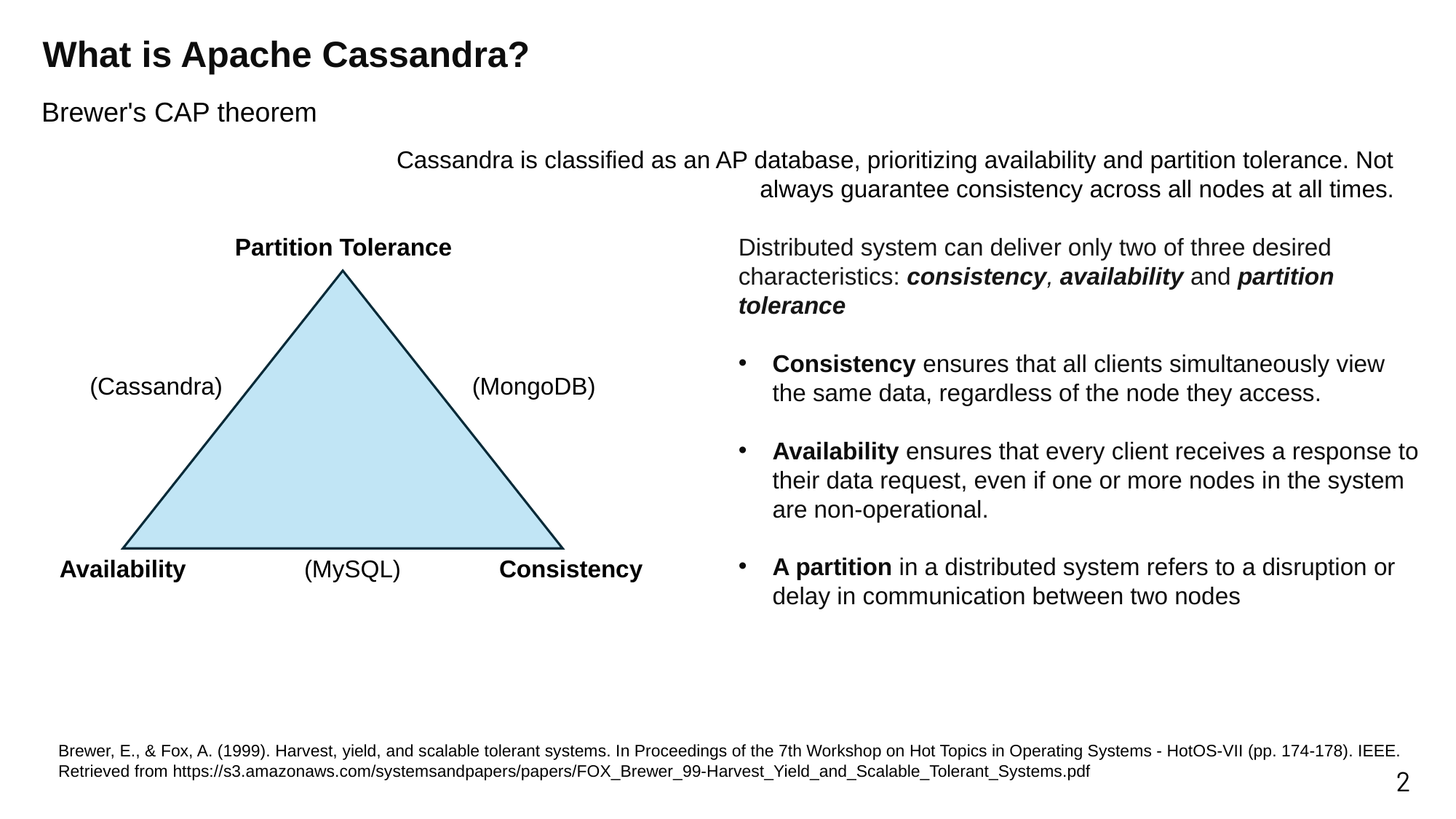

What is Apache Cassandra?
Brewer's CAP theorem

Cassandra is classified as an AP database, prioritizing availability and partition tolerance. Not always guarantee consistency across all nodes at all times.
Partition Tolerance
Distributed system can deliver only two of three desired characteristics: consistency, availability and partition tolerance

Consistency ensures that all clients simultaneously view the same data, regardless of the node they access.

Availability ensures that every client receives a response to their data request, even if one or more nodes in the system are non-operational.

A partition in a distributed system refers to a disruption or delay in communication between two nodes

(Cassandra)
(MongoDB)
Availability
(MySQL)
Consistency
Brewer, E., & Fox, A. (1999). Harvest, yield, and scalable tolerant systems. In Proceedings of the 7th Workshop on Hot Topics in Operating Systems - HotOS-VII (pp. 174-178). IEEE. Retrieved from https://s3.amazonaws.com/systemsandpapers/papers/FOX_Brewer_99-Harvest_Yield_and_Scalable_Tolerant_Systems.pdf
2